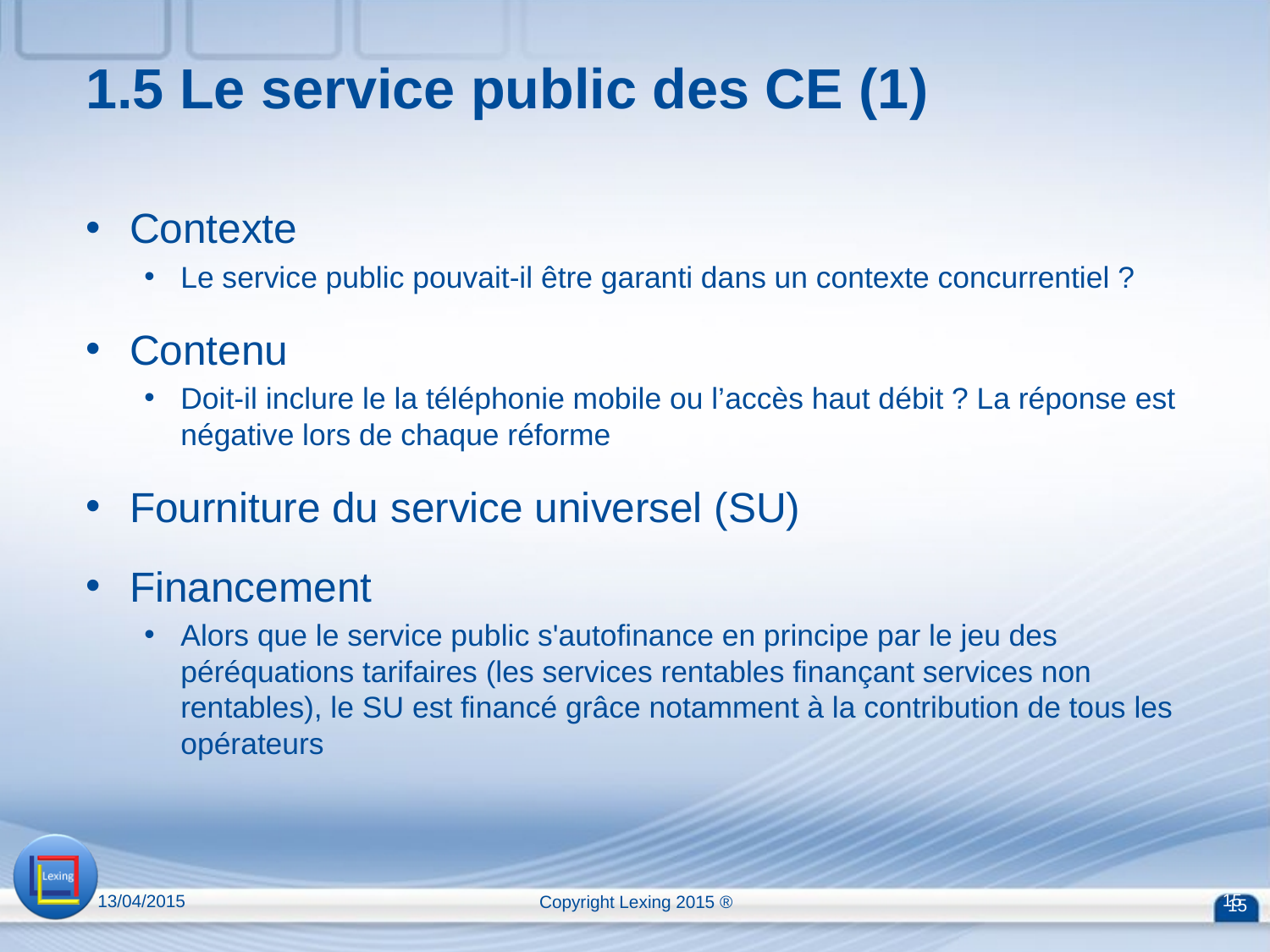

1.5 Le service public des CE (1)
Contexte
Le service public pouvait-il être garanti dans un contexte concurrentiel ?

Contenu
Doit-il inclure le la téléphonie mobile ou l’accès haut débit ? La réponse est négative lors de chaque réforme

Fourniture du service universel (SU)

Financement
Alors que le service public s'autofinance en principe par le jeu des péréquations tarifaires (les services rentables finançant services non rentables), le SU est financé grâce notamment à la contribution de tous les opérateurs
13/04/2015
Copyright Lexing 2015 ®
15
15